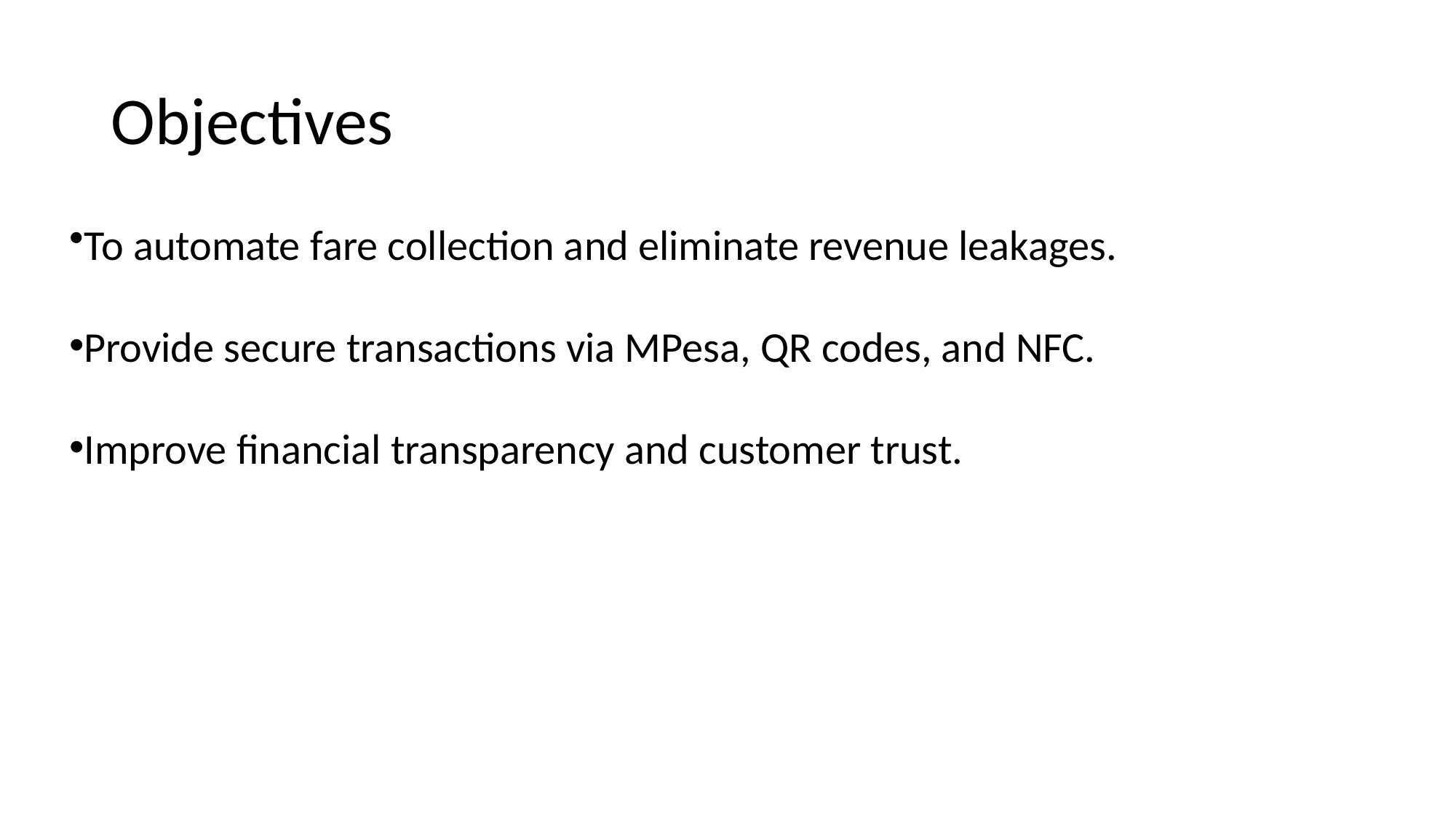

# Objectives

To automate fare collection and eliminate revenue leakages.

Provide secure transactions via MPesa, QR codes, and NFC.

Improve financial transparency and customer trust.